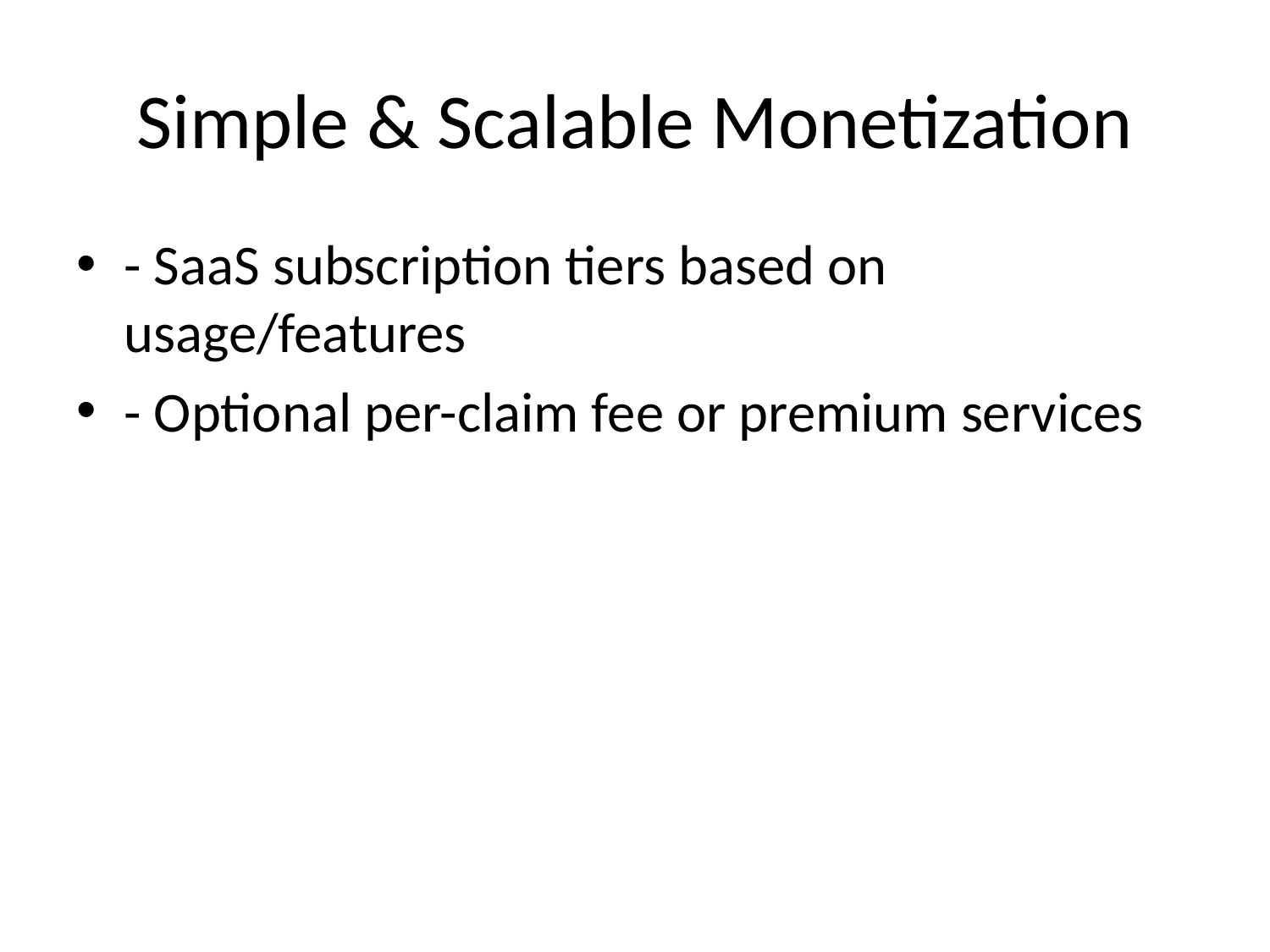

# Simple & Scalable Monetization
- SaaS subscription tiers based on usage/features
- Optional per-claim fee or premium services